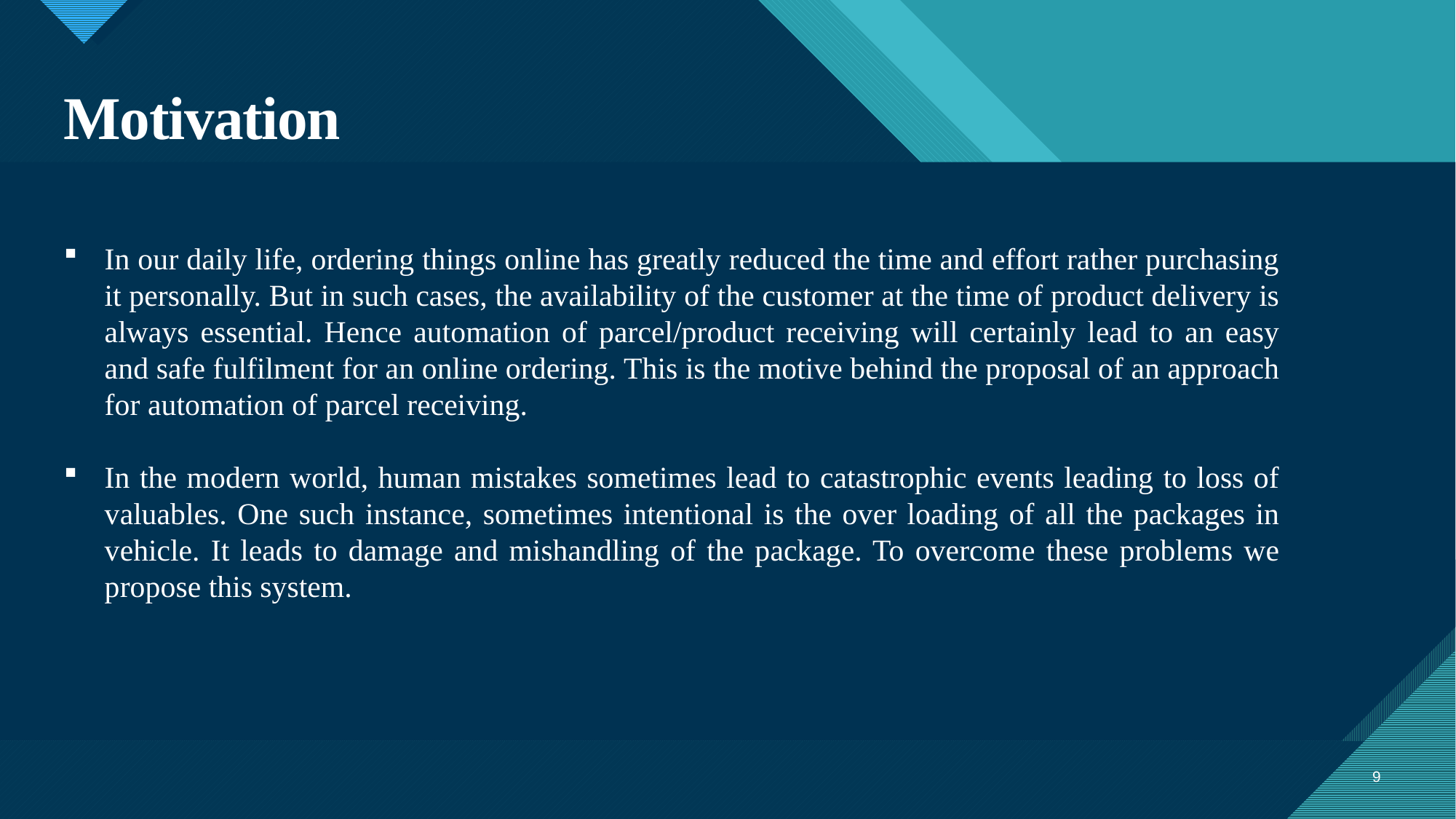

# Motivation
In our daily life, ordering things online has greatly reduced the time and effort rather purchasing it personally. But in such cases, the availability of the customer at the time of product delivery is always essential. Hence automation of parcel/product receiving will certainly lead to an easy and safe fulfilment for an online ordering. This is the motive behind the proposal of an approach for automation of parcel receiving.

In the modern world, human mistakes sometimes lead to catastrophic events leading to loss of valuables. One such instance, sometimes intentional is the over loading of all the packages in vehicle. It leads to damage and mishandling of the package. To overcome these problems we propose this system.

9